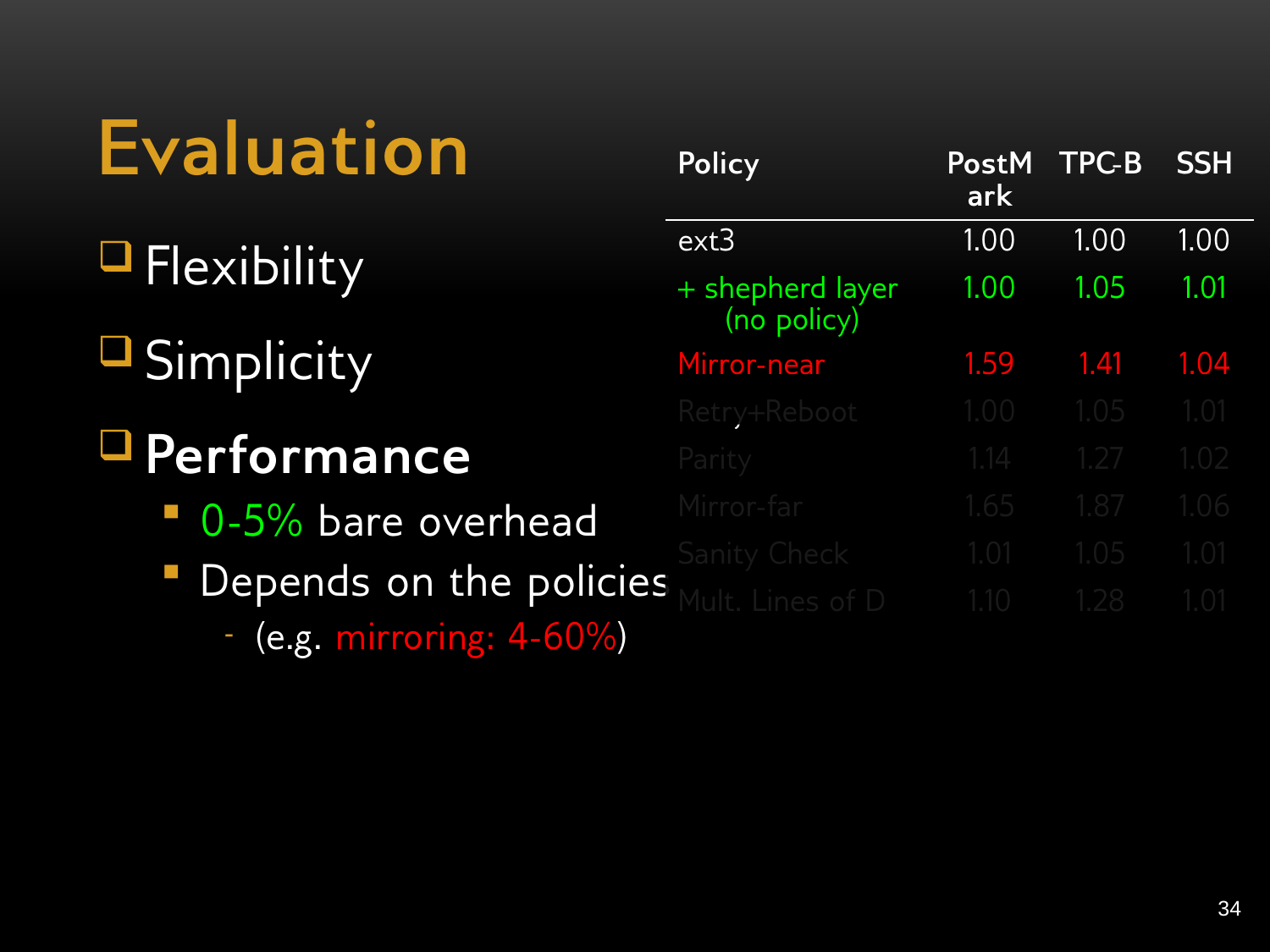

# Evaluation
| Policy | PostMark | TPC-B | SSH |
| --- | --- | --- | --- |
| ext3 | 1.00 | 1.00 | 1.00 |
| + shepherd layer (no policy) | 1.00 | 1.05 | 1.01 |
| Mirror-near | 1.59 | 1.41 | 1.04 |
| Retry+Reboot | 1.00 | 1.05 | 1.01 |
| Parity | 1.14 | 1.27 | 1.02 |
| Mirror-far | 1.65 | 1.87 | 1.06 |
| Sanity Check | 1.01 | 1.05 | 1.01 |
| Mult. Lines of D | 1.10 | 1.28 | 1.01 |
Flexibility
Simplicity
Performance
0-5% bare overhead
Depends on the policies
(e.g. mirroring: 4-60%)

34